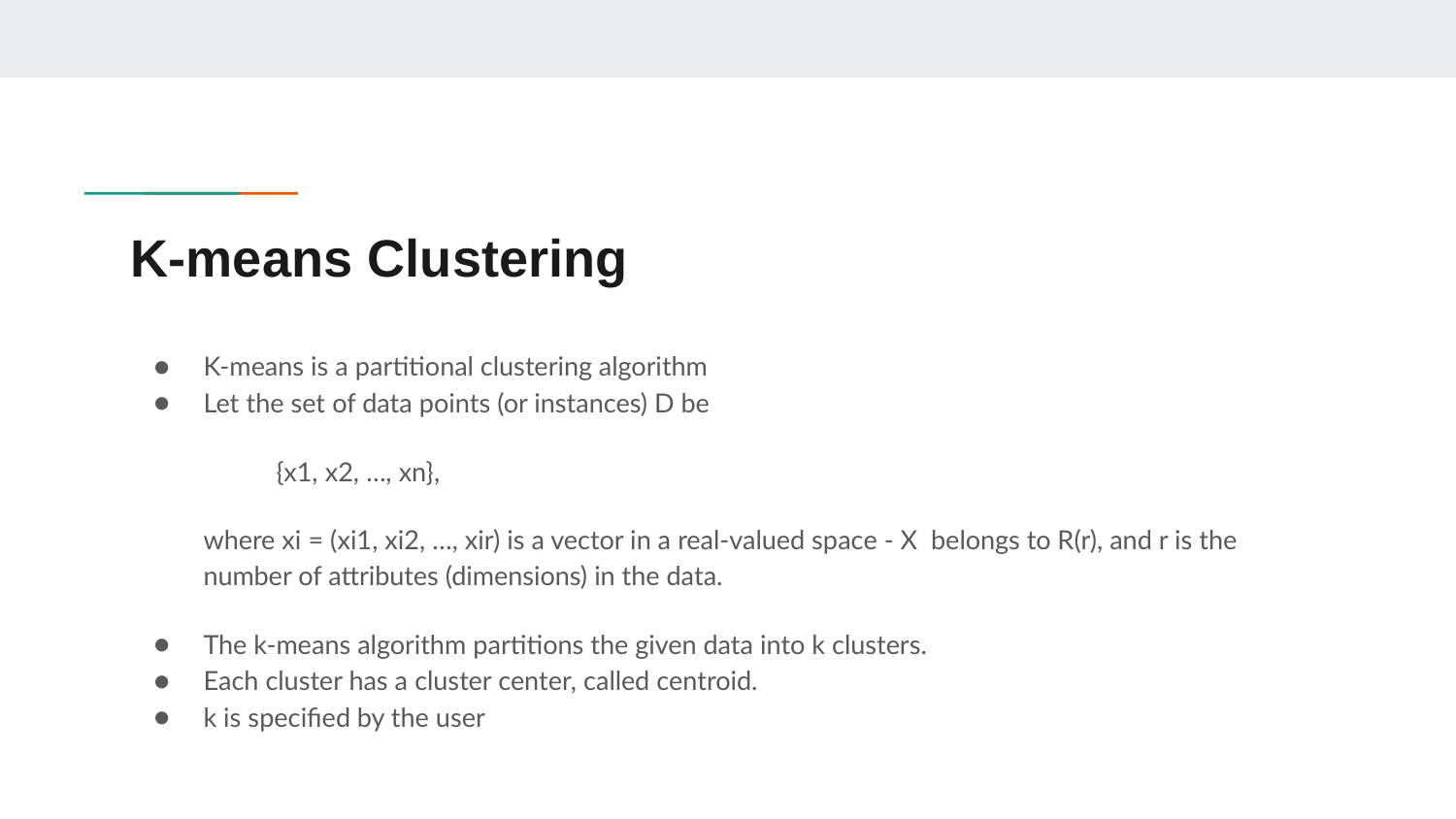

# K-means Clustering
K-means is a partitional clustering algorithm
Let the set of data points (or instances) D be
	{x1, x2, …, xn},
where xi = (xi1, xi2, …, xir) is a vector in a real-valued space - X  belongs to R(r), and r is the  number of attributes (dimensions) in the data.
The k-means algorithm partitions the given data into k clusters.
Each cluster has a cluster center, called centroid.
k is specified by the user